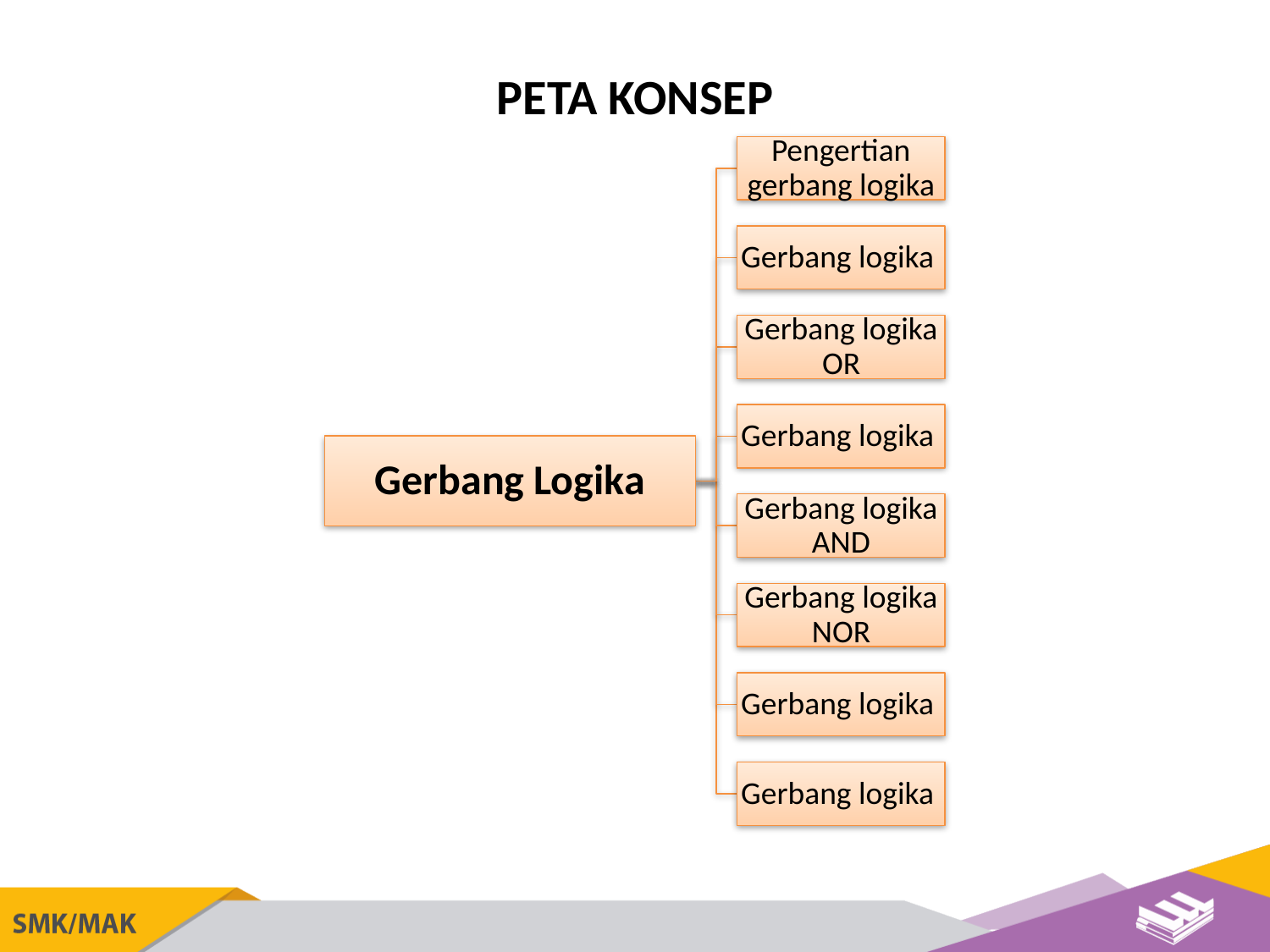

PETA KONSEP

Pengertian gerbang logika

Gerbang logika

Gerbang logika OR

Gerbang logika

Gerbang Logika

Gerbang logika AND

Gerbang logika NOR

Gerbang logika

Gerbang logika